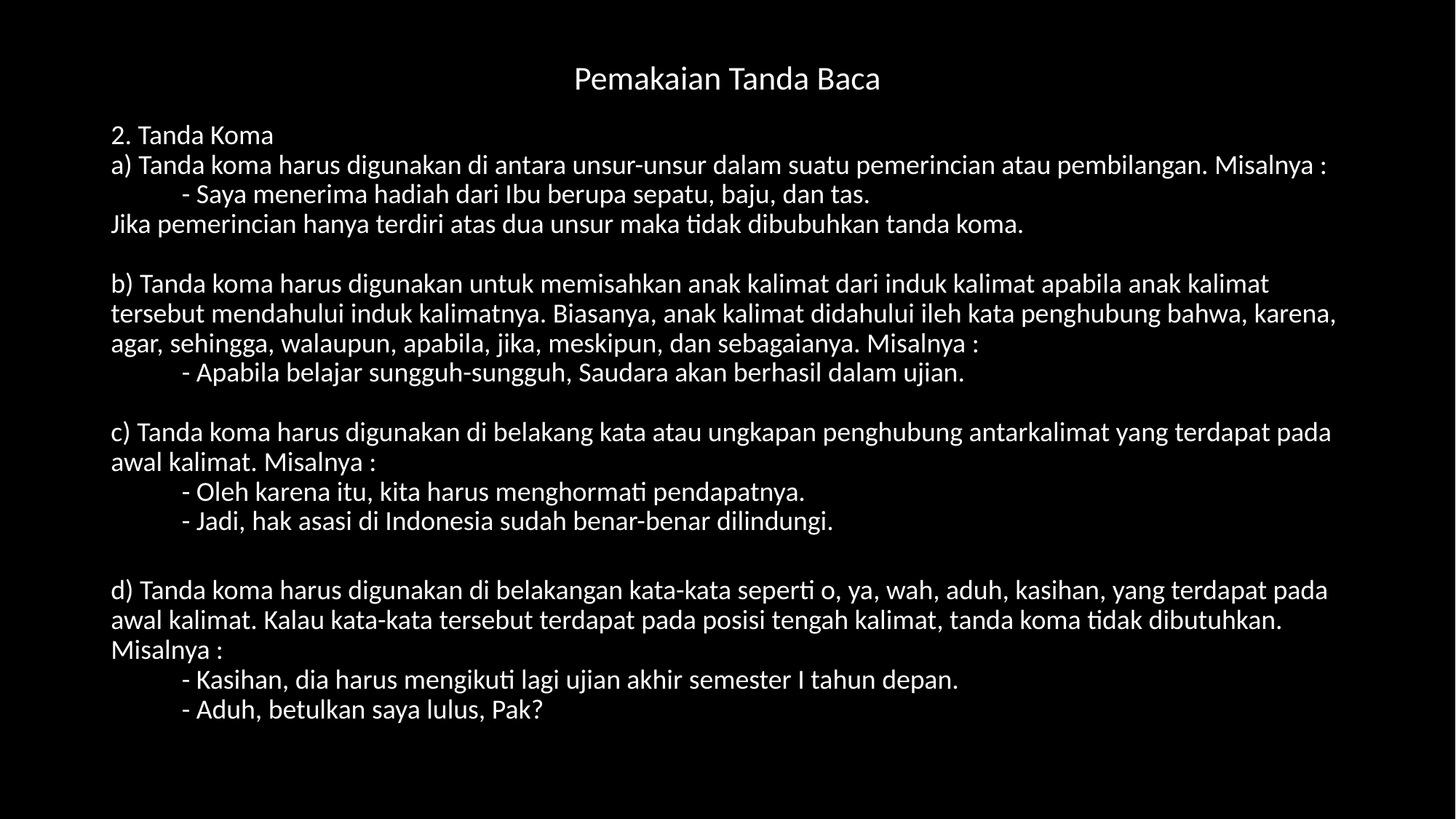

# Pemakaian Tanda Baca
2. Tanda Koma
a) Tanda koma harus digunakan di antara unsur-unsur dalam suatu pemerincian atau pembilangan. Misalnya :
	- Saya menerima hadiah dari Ibu berupa sepatu, baju, dan tas.
Jika pemerincian hanya terdiri atas dua unsur maka tidak dibubuhkan tanda koma.
b) Tanda koma harus digunakan untuk memisahkan anak kalimat dari induk kalimat apabila anak kalimat tersebut mendahului induk kalimatnya. Biasanya, anak kalimat didahului ileh kata penghubung bahwa, karena, agar, sehingga, walaupun, apabila, jika, meskipun, dan sebagaianya. Misalnya :
	- Apabila belajar sungguh-sungguh, Saudara akan berhasil dalam ujian.
c) Tanda koma harus digunakan di belakang kata atau ungkapan penghubung antarkalimat yang terdapat pada awal kalimat. Misalnya :
	- Oleh karena itu, kita harus menghormati pendapatnya.
	- Jadi, hak asasi di Indonesia sudah benar-benar dilindungi.
d) Tanda koma harus digunakan di belakangan kata-kata seperti o, ya, wah, aduh, kasihan, yang terdapat pada awal kalimat. Kalau kata-kata tersebut terdapat pada posisi tengah kalimat, tanda koma tidak dibutuhkan. Misalnya :
	- Kasihan, dia harus mengikuti lagi ujian akhir semester I tahun depan.
	- Aduh, betulkan saya lulus, Pak?